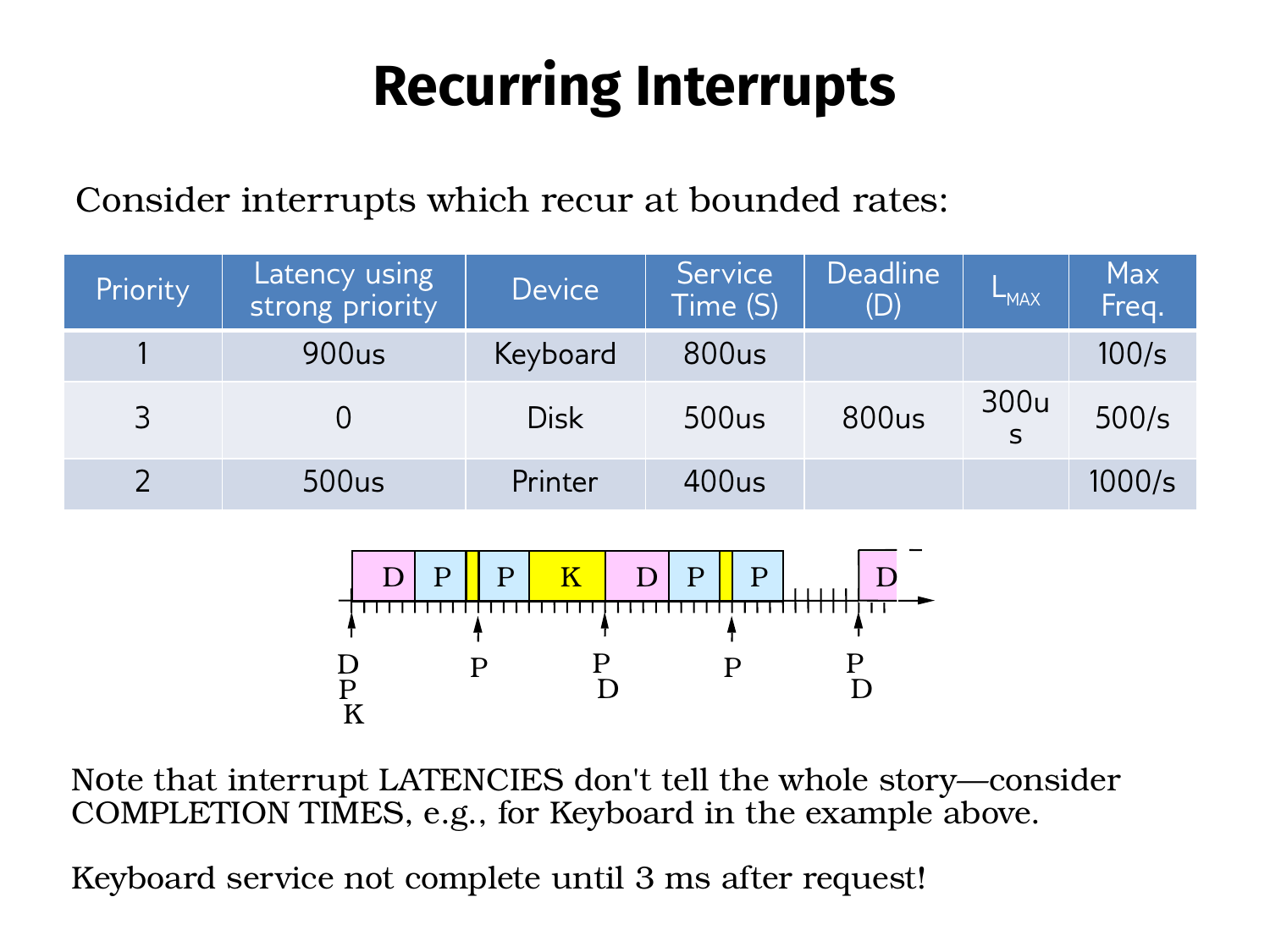

# Recurring Interrupts
Consider interrupts which recur at bounded rates:
| Priority | Latency using strong priority | Device | Service Time (S) | Deadline (D) | LMAX | Max Freq. |
| --- | --- | --- | --- | --- | --- | --- |
| 1 | 900us | Keyboard | 800us |  |  | 100/s |
| 3 | 0 | Disk | 500us | 800us | 300us | 500/s |
| 2 | 500us | Printer | 400us |  |  | 1000/s |

D
P
P
K
D
P
P
D

D
P
K

P
D

P
D

P

P

Note that interrupt LATENCIES don't tell the whole story—consider COMPLETION TIMES, e.g., for Keyboard in the example above.

Keyboard service not complete until 3 ms after request!